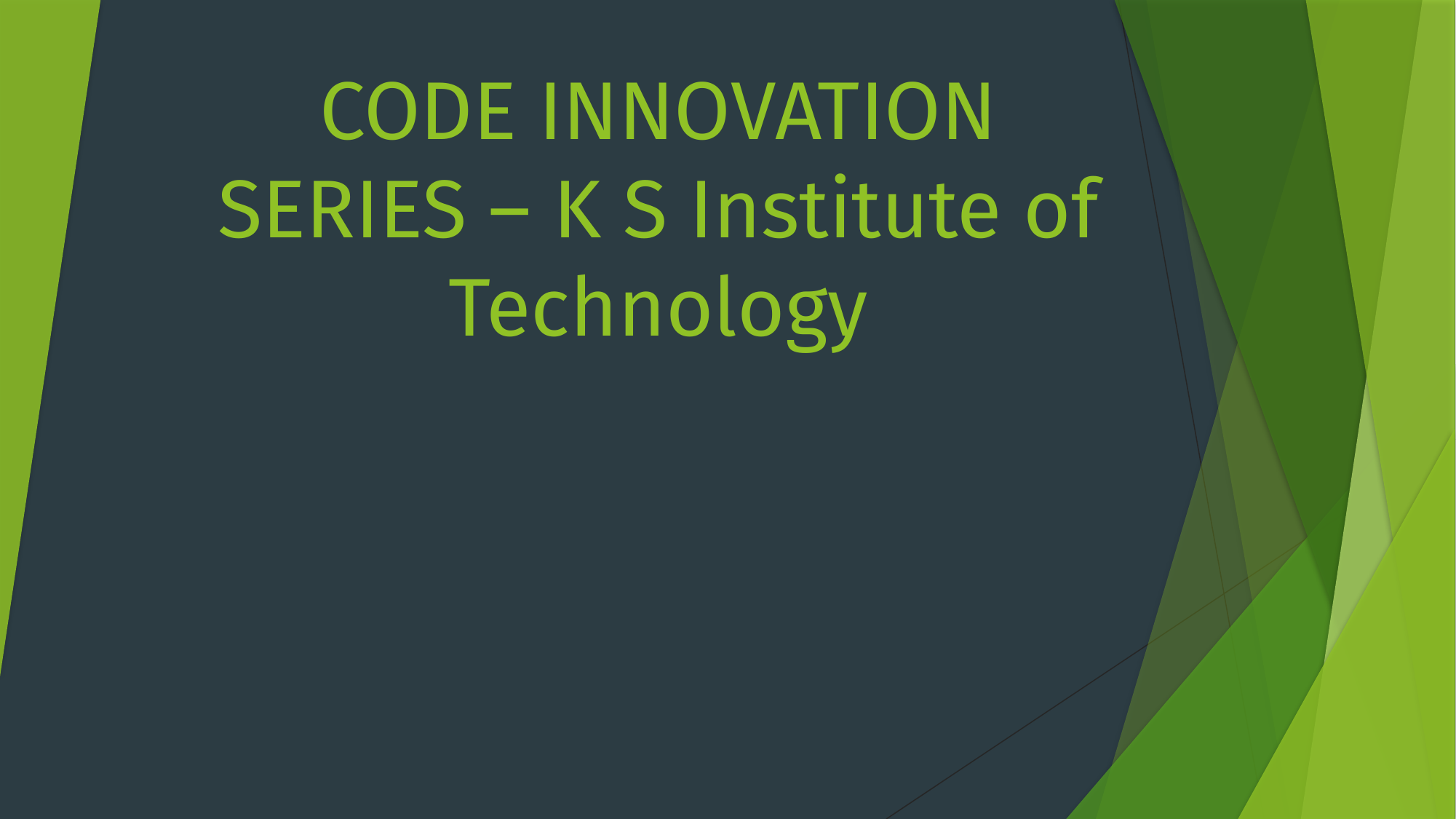

# CODE INNOVATION SERIES – K S Institute of Technology